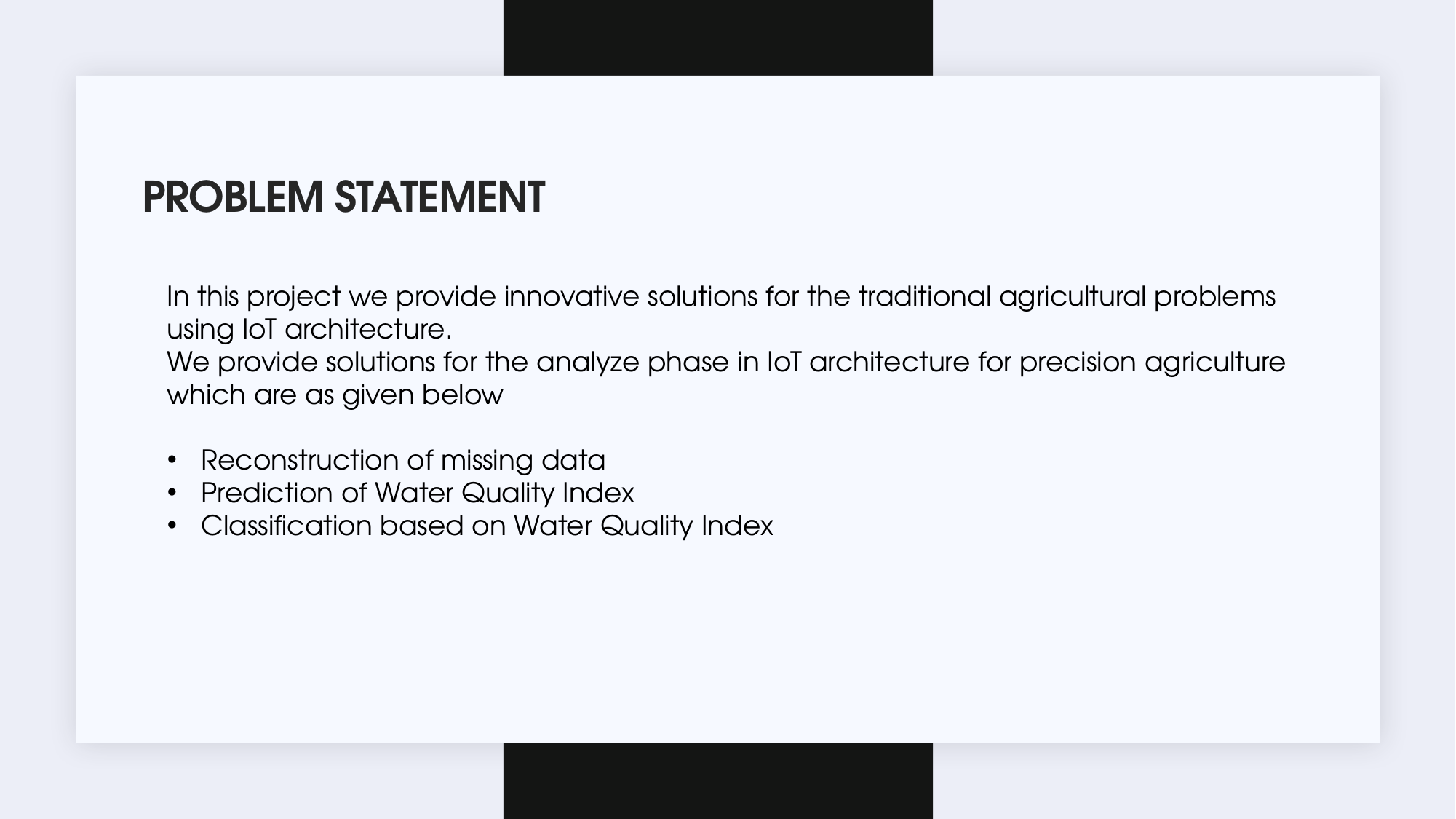

# Problem statement
In this project we provide innovative solutions for the traditional agricultural problems
using IoT architecture.
We provide solutions for the analyze phase in IoT architecture for precision agriculture
which are as given below

Reconstruction of missing data
Prediction of Water Quality Index
Classification based on Water Quality Index